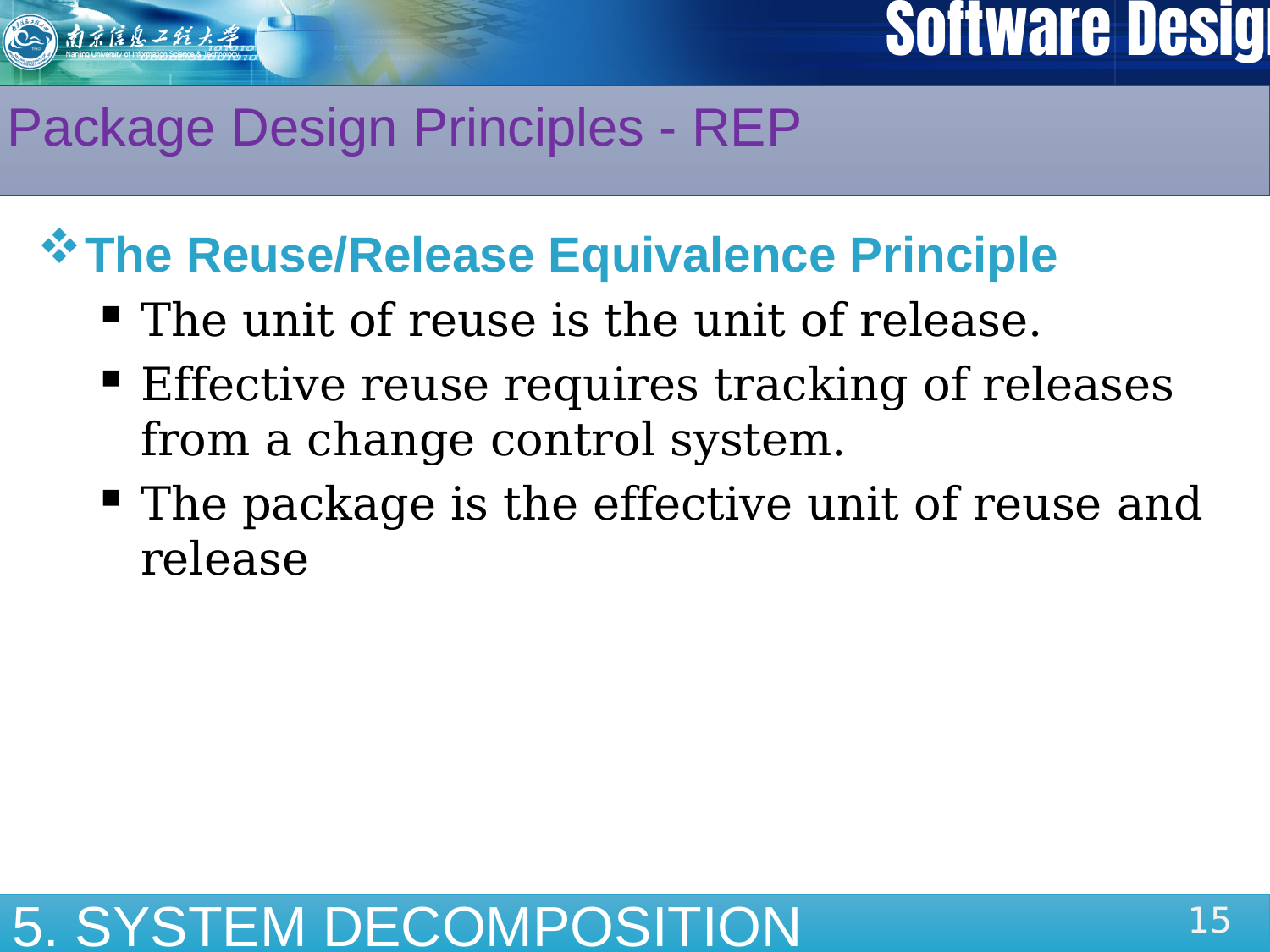

Package Design Principles - REP
The Reuse/Release Equivalence Principle
The unit of reuse is the unit of release.
Effective reuse requires tracking of releases from a change control system.
The package is the effective unit of reuse and release
5. SYSTEM DECOMPOSITION